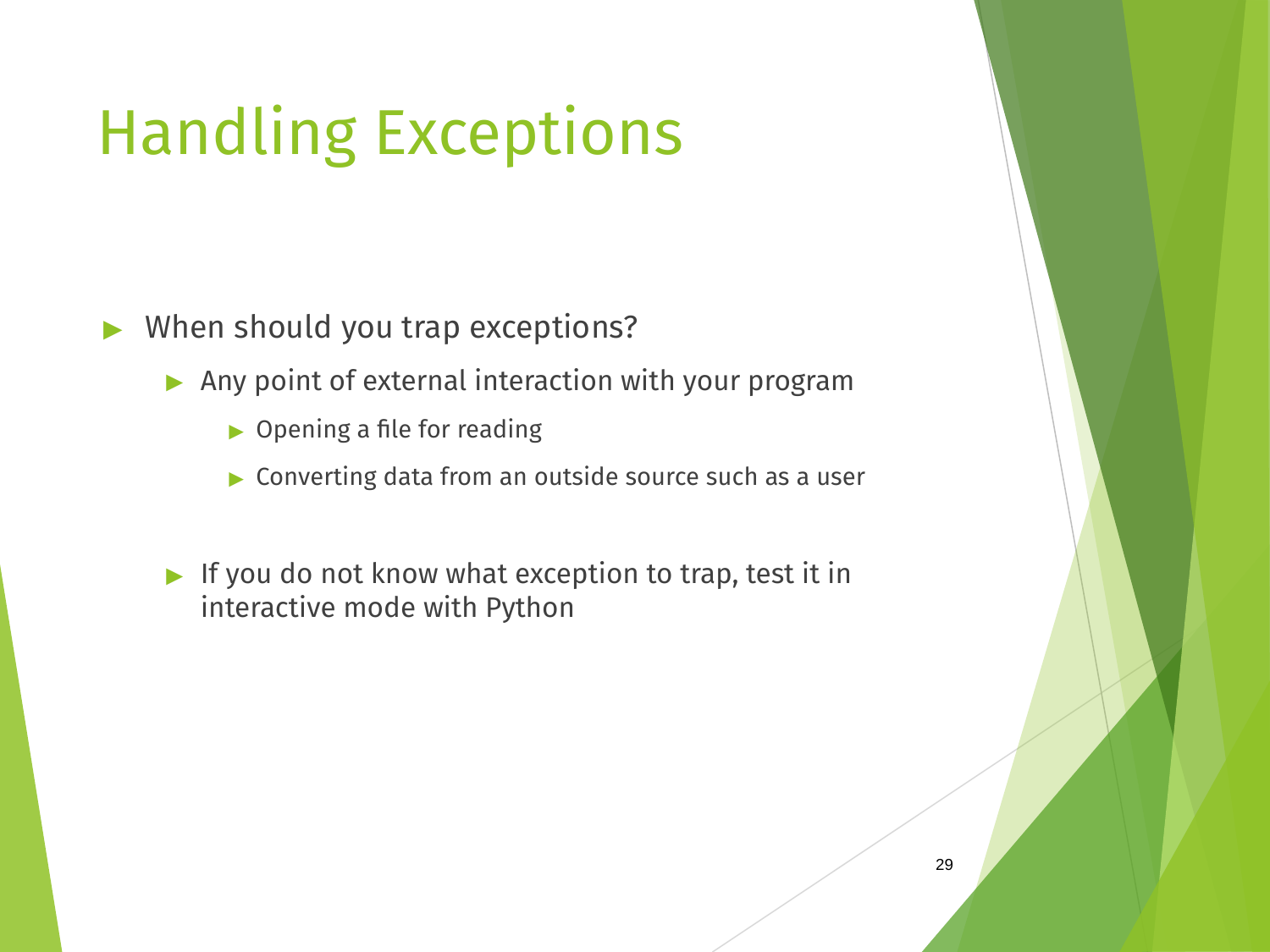

# Handling Exceptions
When should you trap exceptions?
Any point of external interaction with your program
Opening a file for reading
Converting data from an outside source such as a user

If you do not know what exception to trap, test it in interactive mode with Python

29